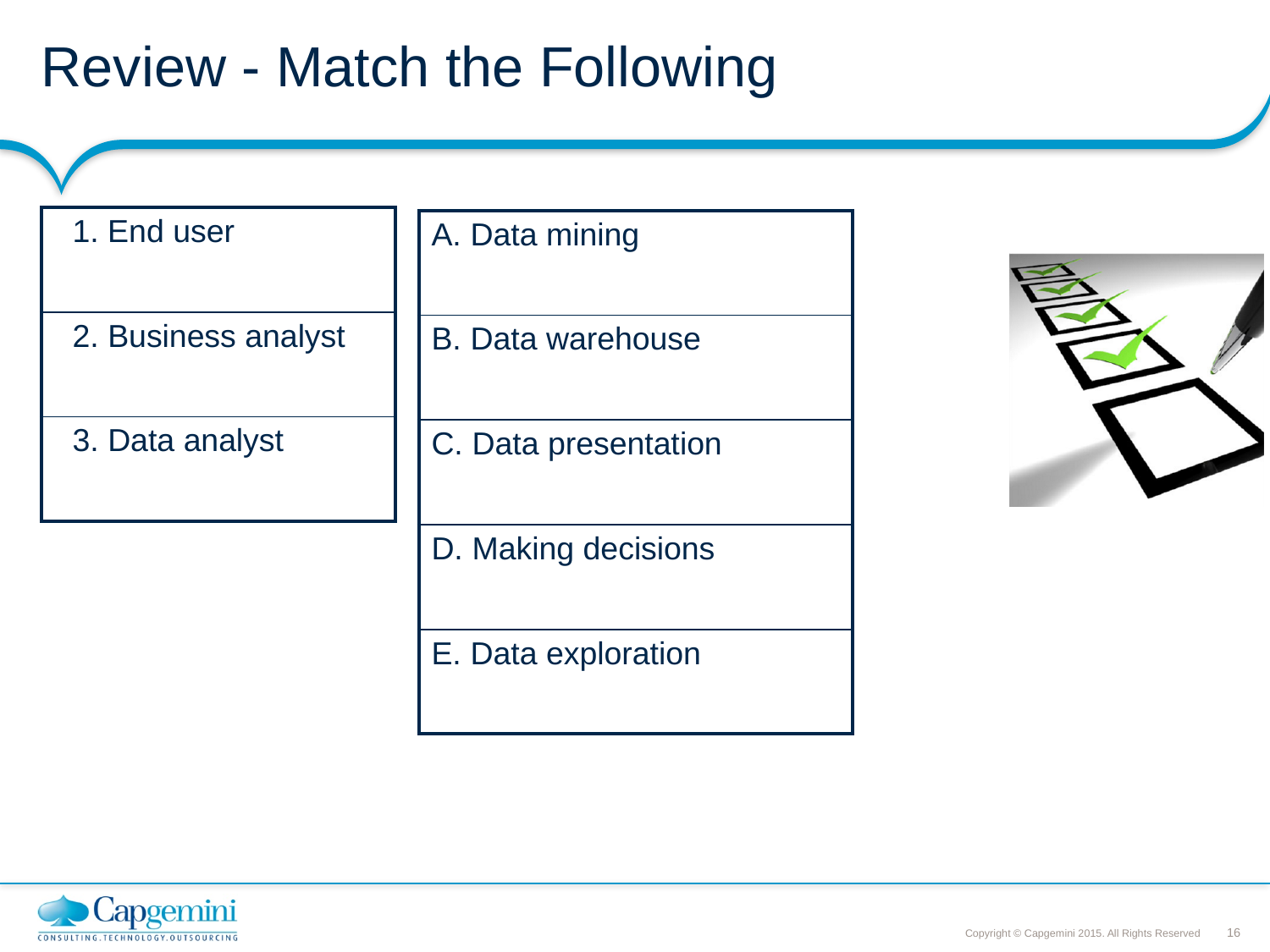

# Review - Match the Following
| 1. End user |
| --- |
| 2. Business analyst |
| 3. Data analyst |
| A. Data mining |
| --- |
| B. Data warehouse |
| C. Data presentation |
| D. Making decisions |
| E. Data exploration |